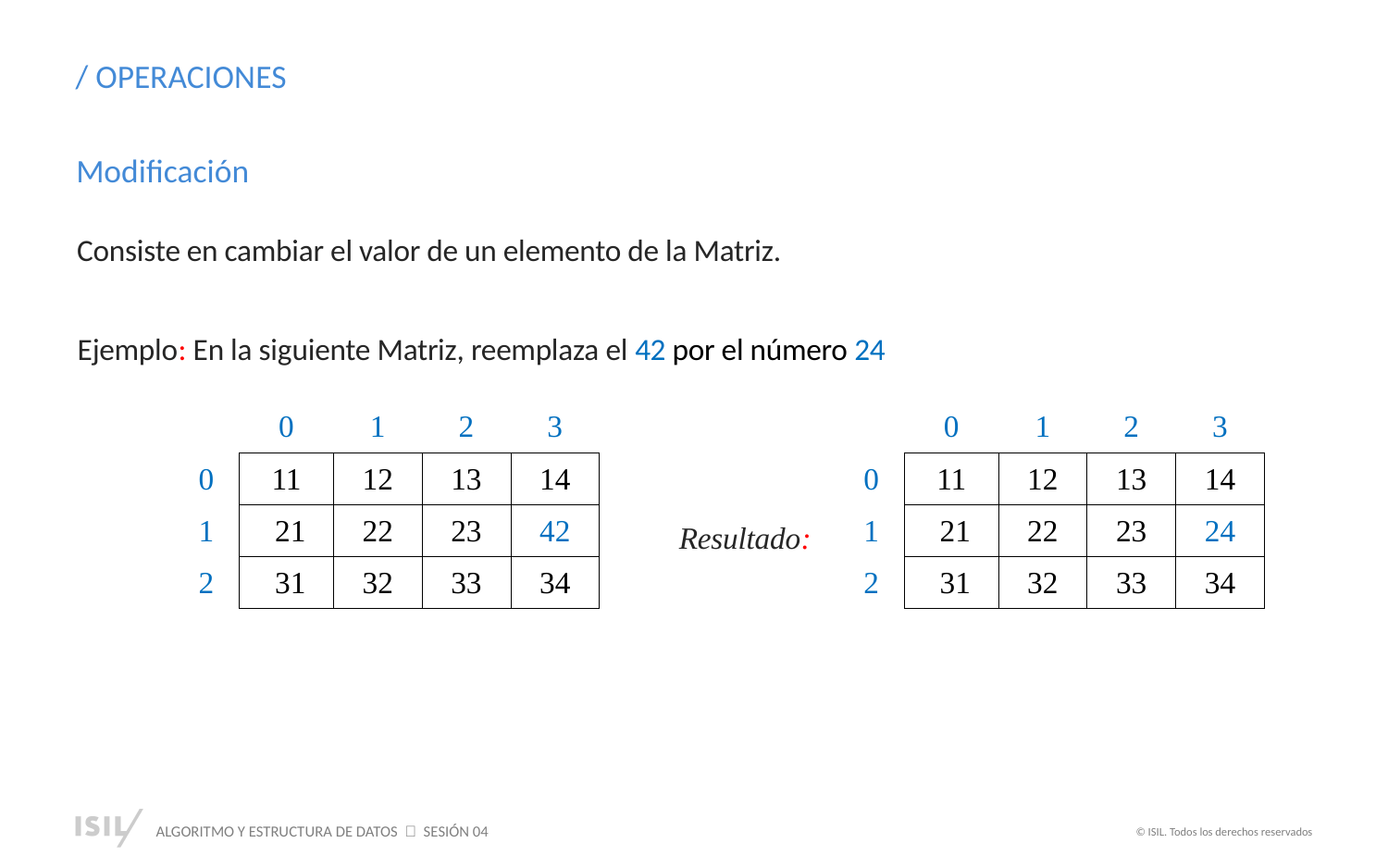

/ OPERACIONES
Modificación
Consiste en cambiar el valor de un elemento de la Matriz.
Ejemplo: En la siguiente Matriz, reemplaza el 42 por el número 24
|  | 0 | 1 | 2 | 3 |
| --- | --- | --- | --- | --- |
| 0 | 11 | 12 | 13 | 14 |
| 1 | 21 | 22 | 23 | 42 |
| 2 | 31 | 32 | 33 | 34 |
|  | 0 | 1 | 2 | 3 |
| --- | --- | --- | --- | --- |
| 0 | 11 | 12 | 13 | 14 |
| 1 | 21 | 22 | 23 | 24 |
| 2 | 31 | 32 | 33 | 34 |
Resultado: